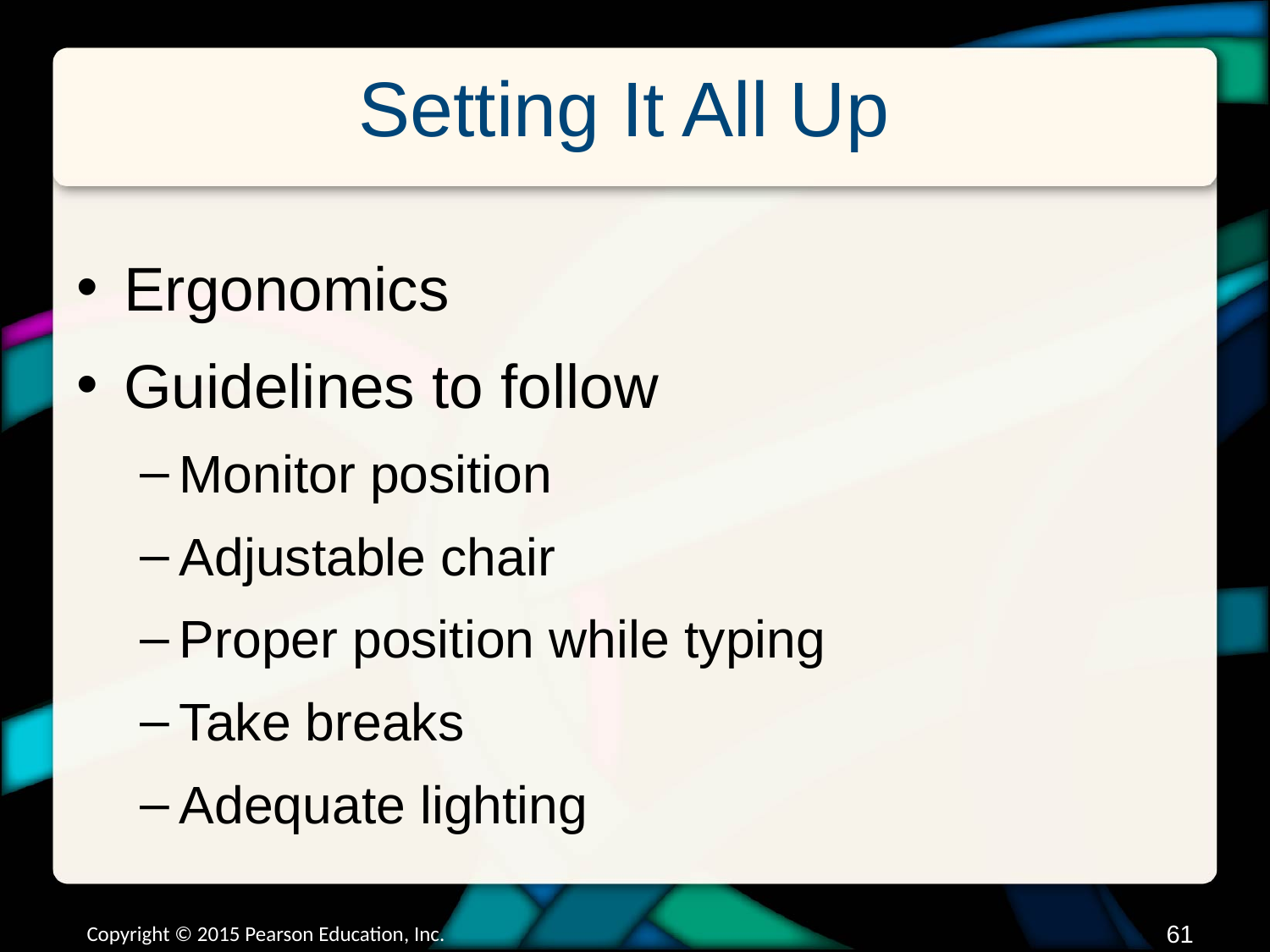

# Setting It All Up
Ergonomics
Guidelines to follow
Monitor position
Adjustable chair
Proper position while typing
Take breaks
Adequate lighting
Copyright © 2015 Pearson Education, Inc.
61